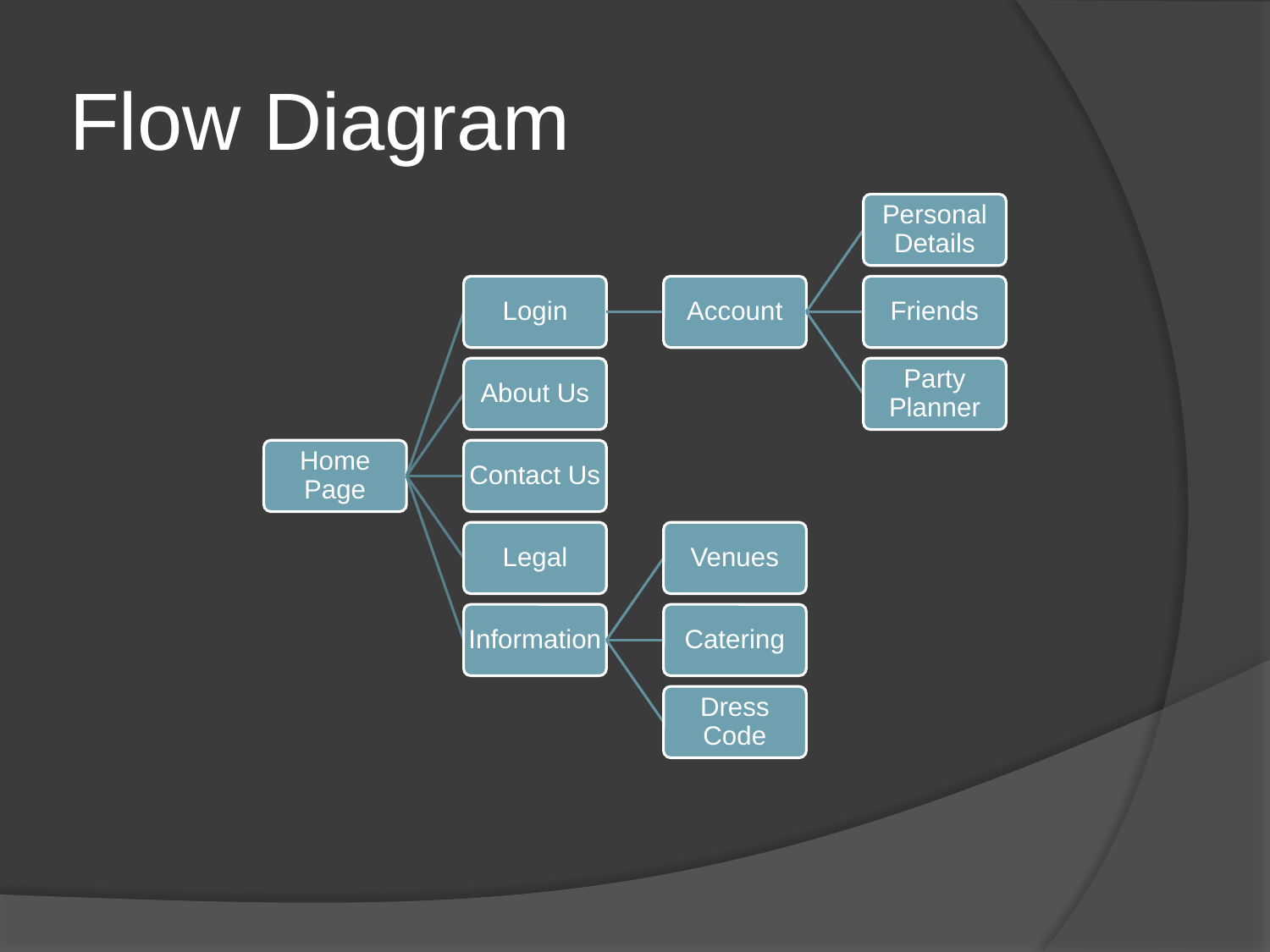

# Flow Diagram
Home Page

Login

Account

Personal Details

Friends

Party Planner

About Us

Contact Us

Legal

Information

Venues

Catering

Dress Code